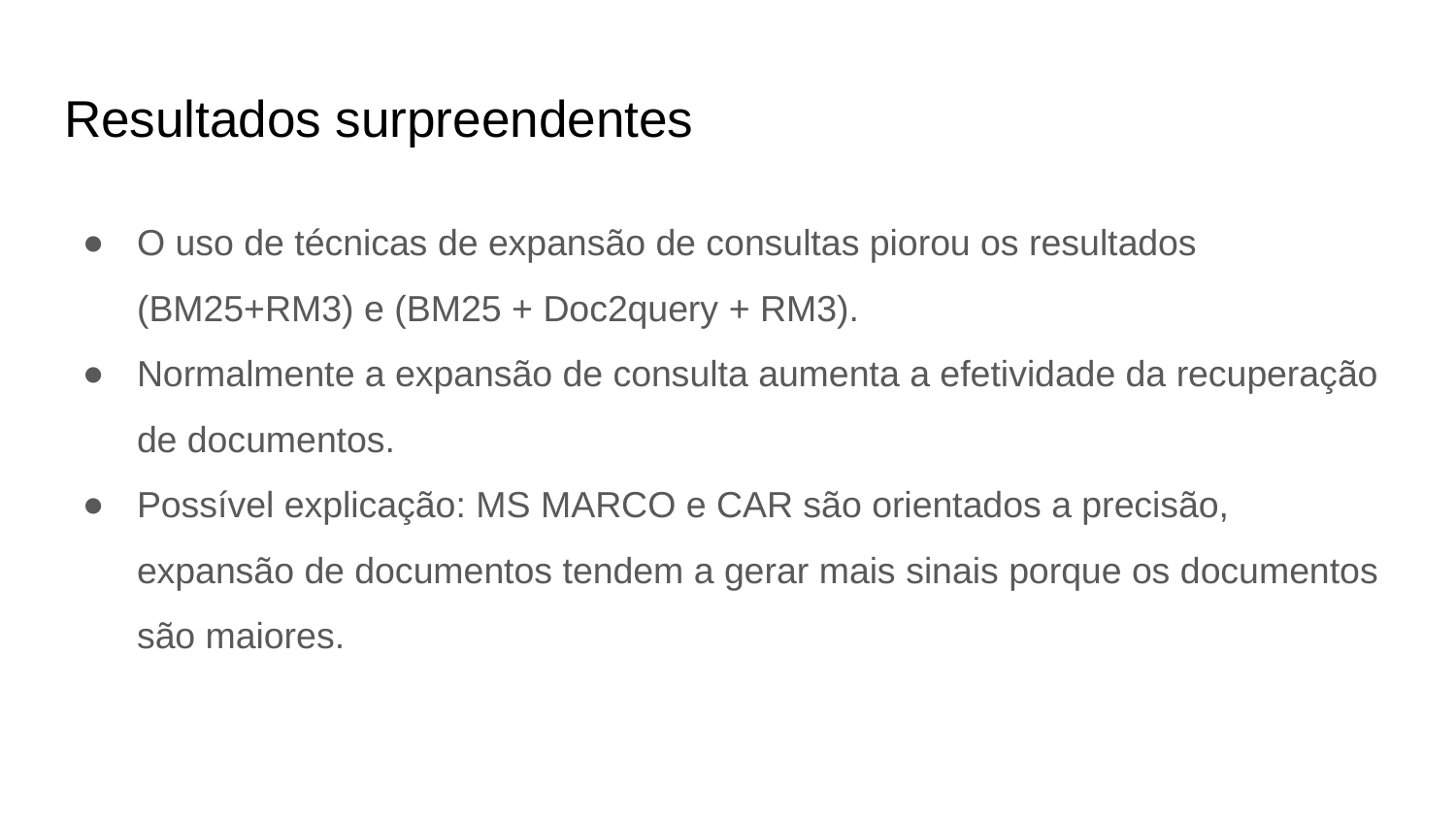

# Resultados surpreendentes
O uso de técnicas de expansão de consultas piorou os resultados (BM25+RM3) e (BM25 + Doc2query + RM3).
Normalmente a expansão de consulta aumenta a efetividade da recuperação de documentos.
Possível explicação: MS MARCO e CAR são orientados a precisão, expansão de documentos tendem a gerar mais sinais porque os documentos são maiores.